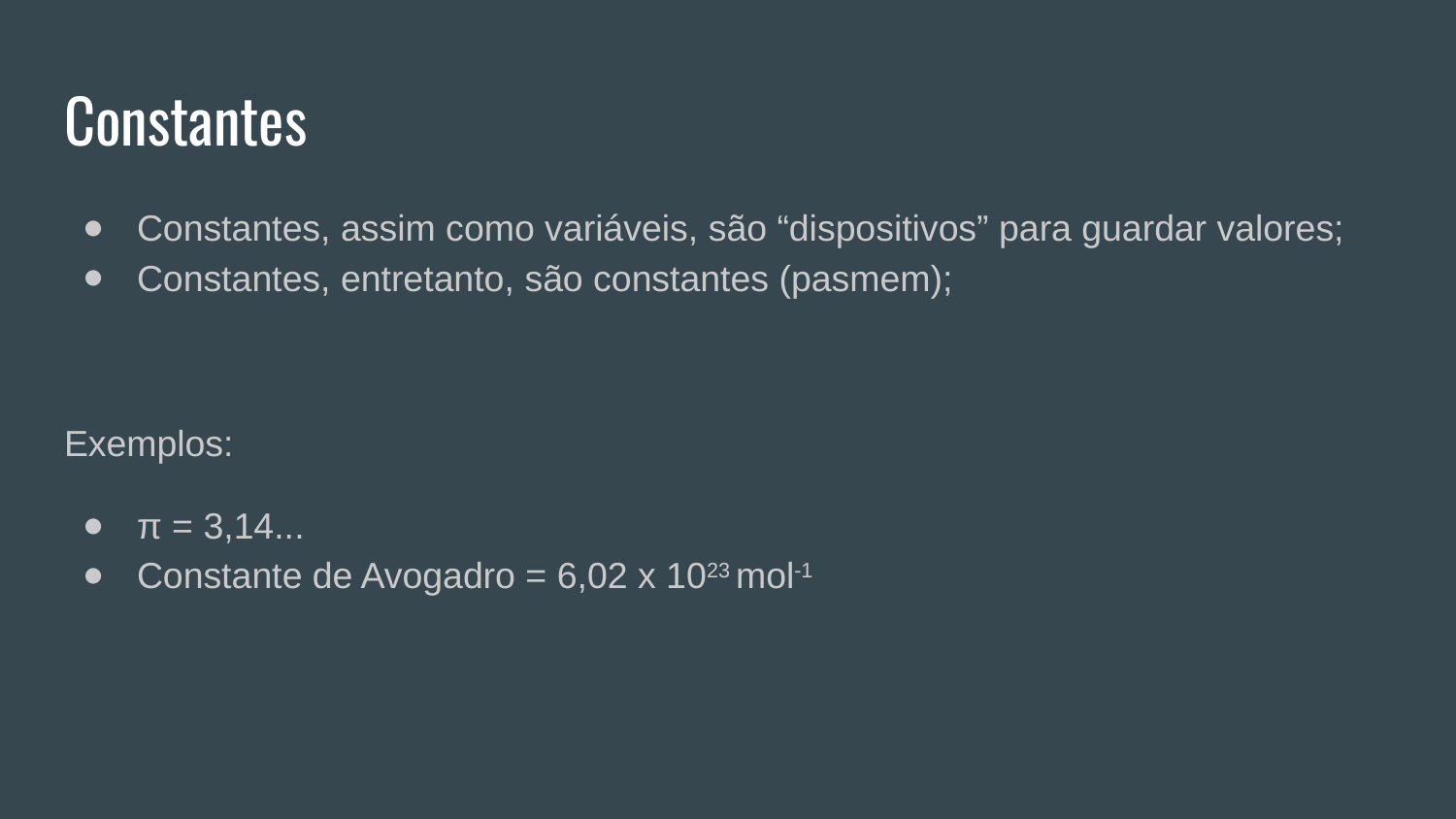

# Constantes
Constantes, assim como variáveis, são “dispositivos” para guardar valores;
Constantes, entretanto, são constantes (pasmem);

Exemplos:
π = 3,14...
Constante de Avogadro = 6,02 x 1023 mol-1